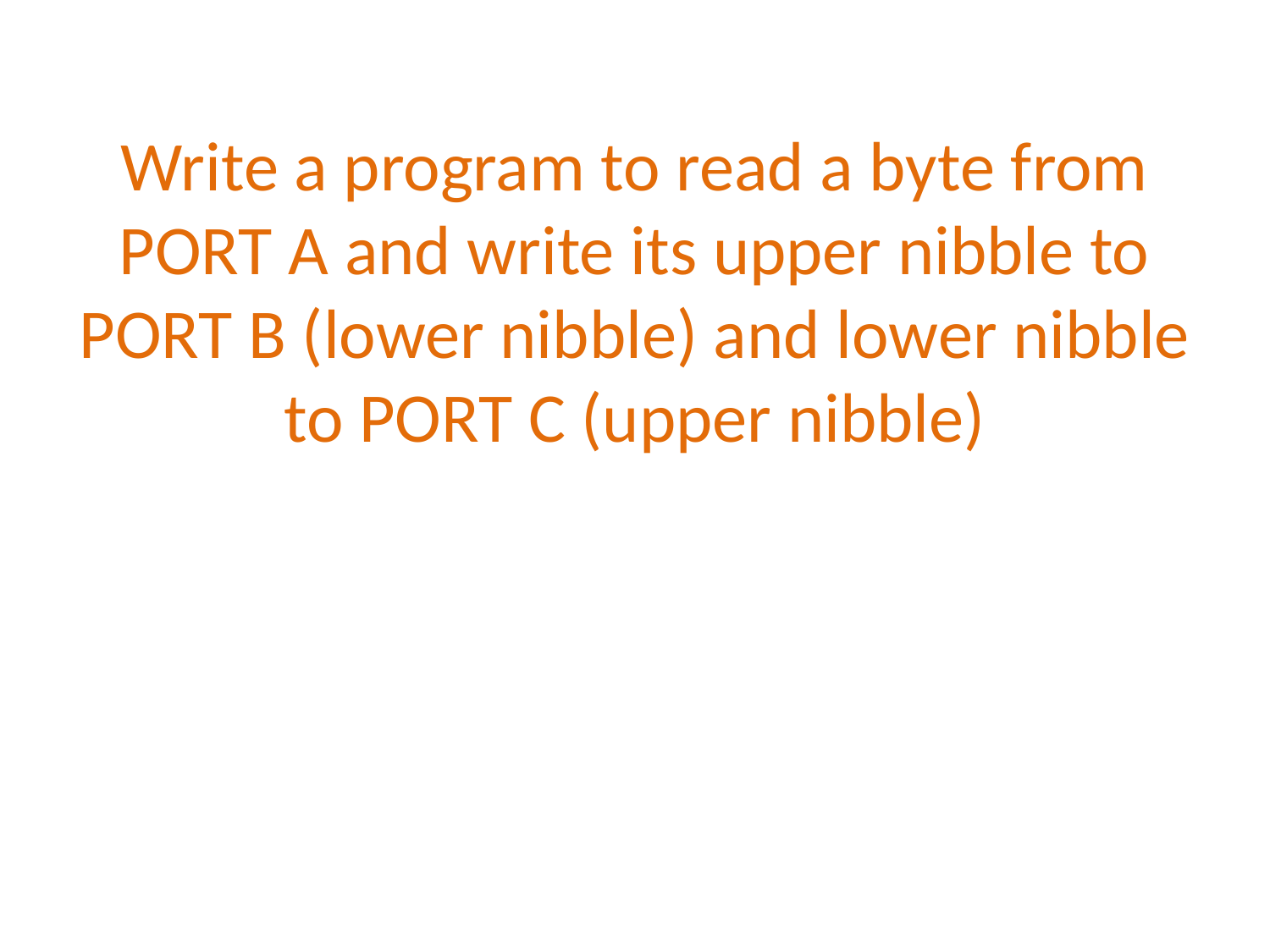

# Write a program to read a byte from PORT A and write its upper nibble to PORT B (lower nibble) and lower nibble to PORT C (upper nibble)